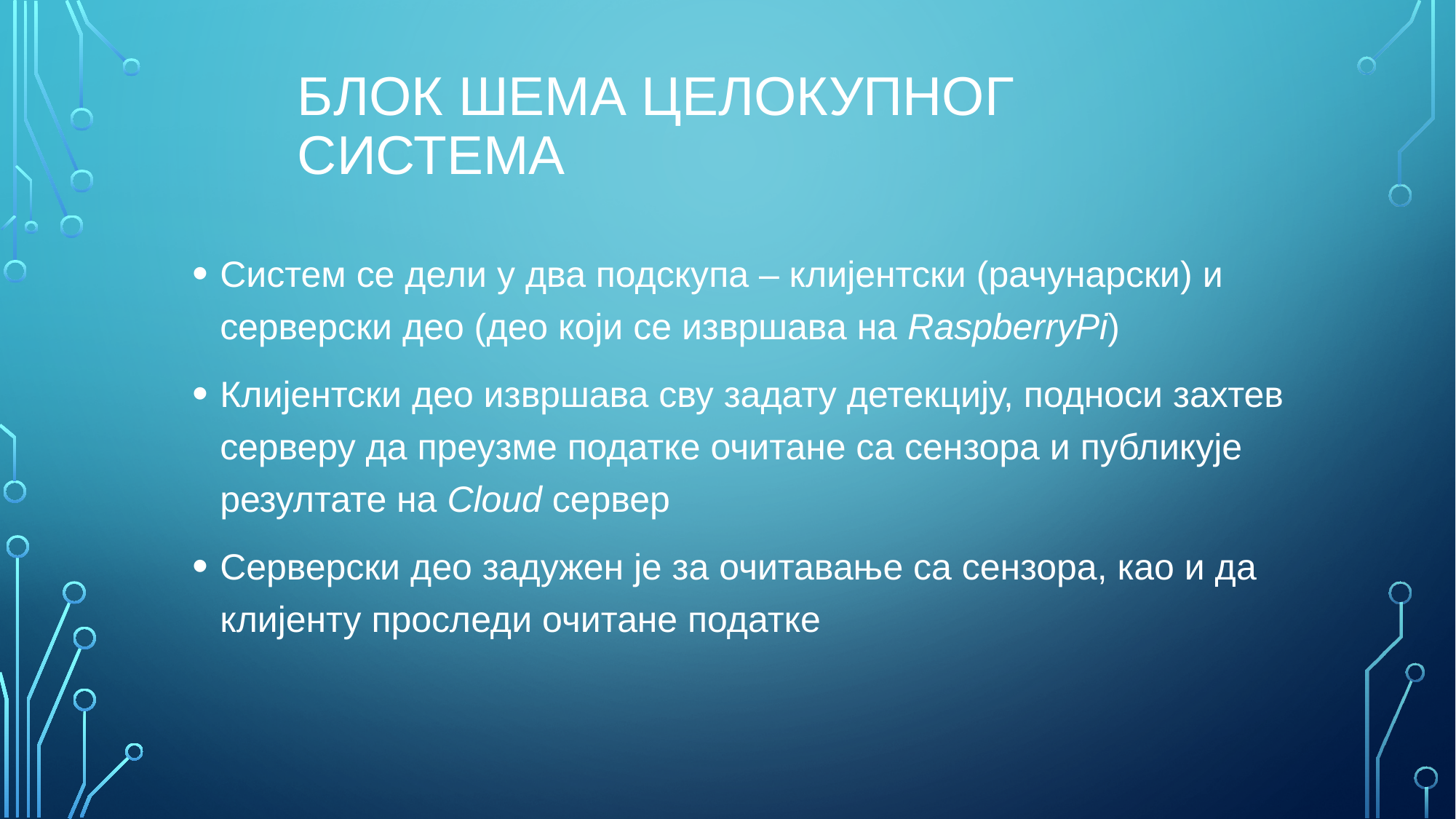

# БЛОК ШЕМА целокупног система
Систем се дели у два подскупа – клијентски (рачунарски) и серверски део (део који се извршава на RaspberryPi)
Клијентски део извршава сву задату детекцију, подноси захтев серверу да преузме податке очитане са сензора и публикује резултате на Cloud сервер
Серверски део задужен је за очитавање са сензора, као и да клијенту проследи очитане податке